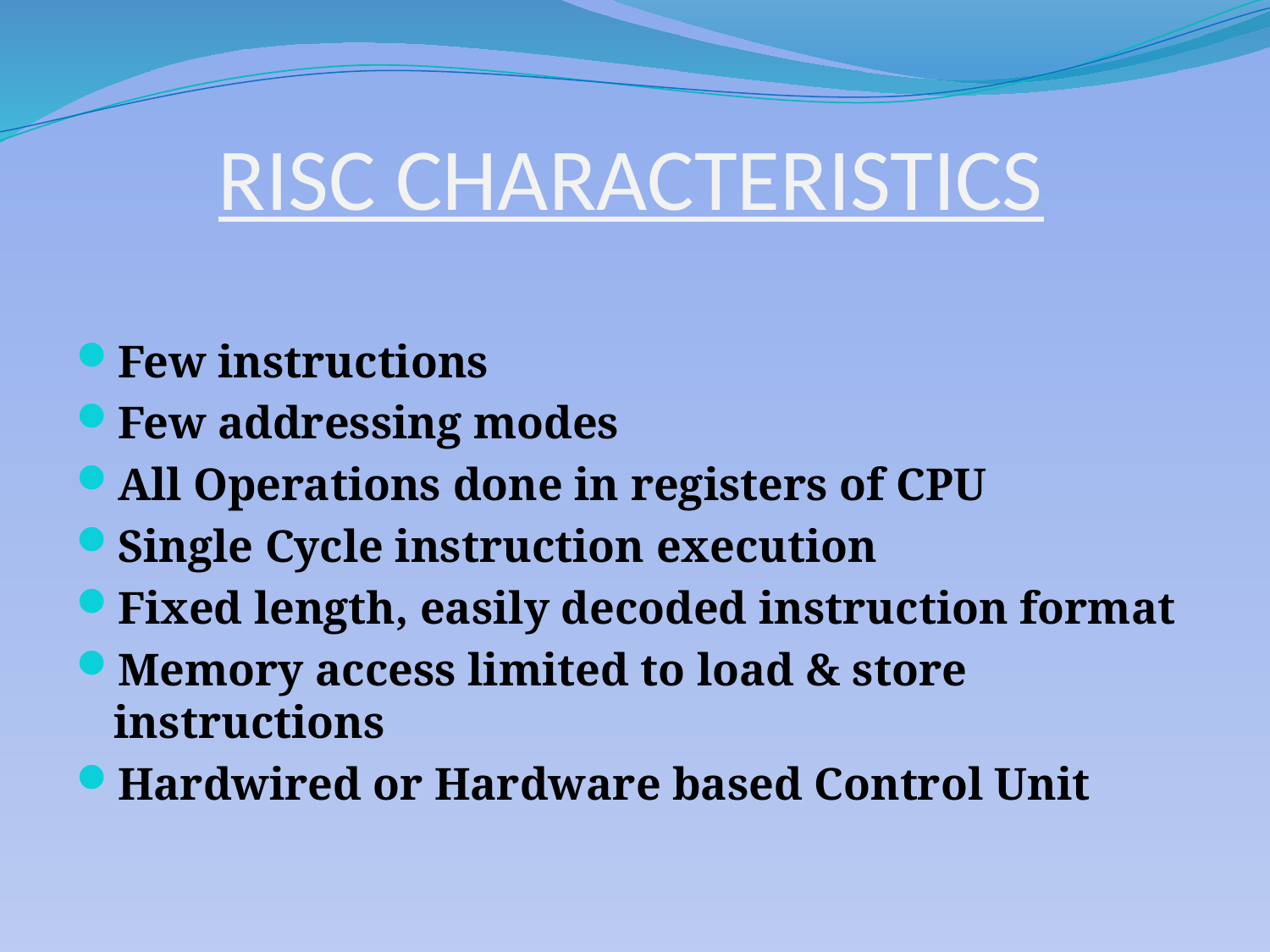

# RISC CHARACTERISTICS
Few instructions
Few addressing modes
All Operations done in registers of CPU
Single Cycle instruction execution
Fixed length, easily decoded instruction format
Memory access limited to load & store instructions
Hardwired or Hardware based Control Unit